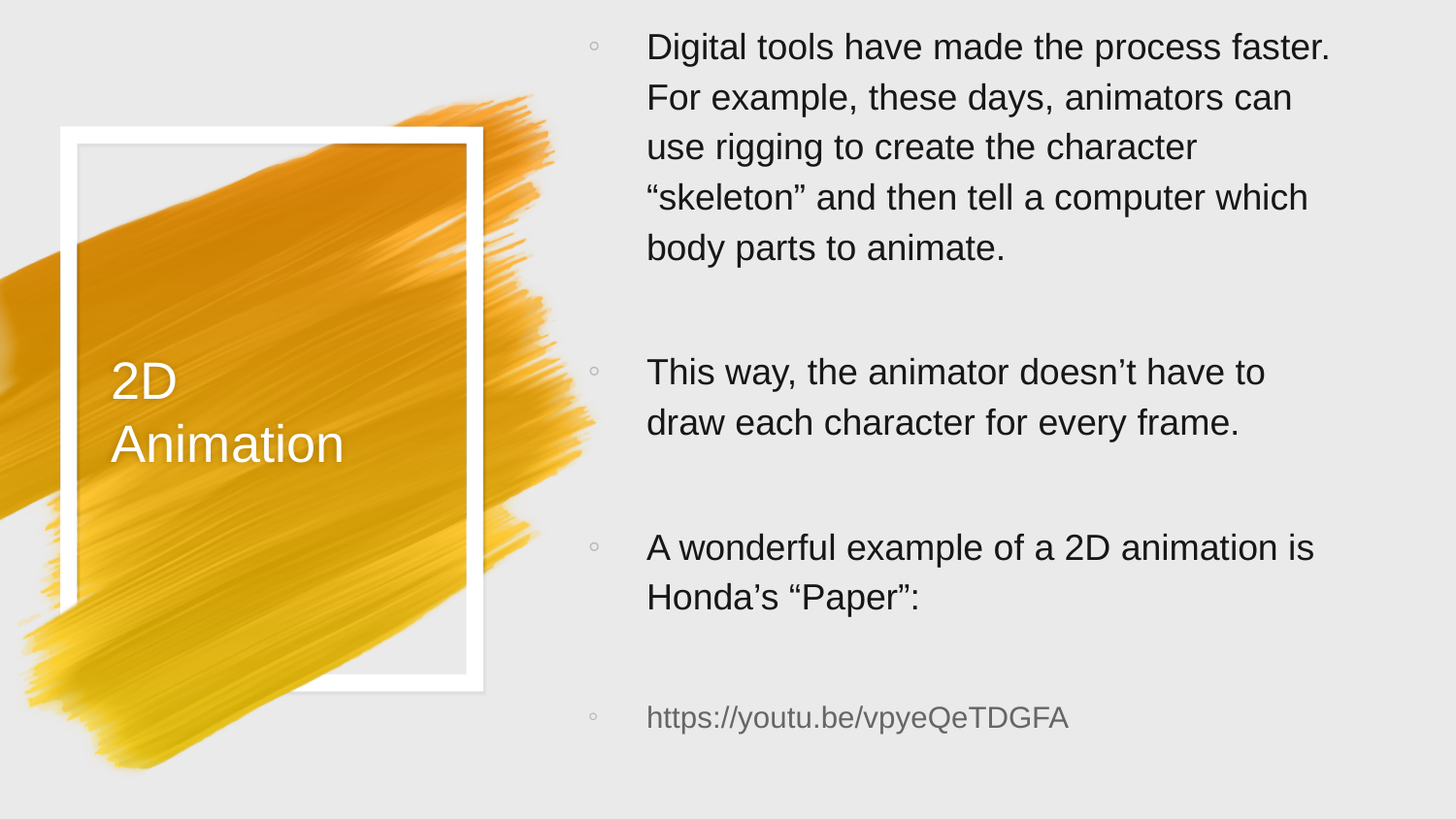

Digital tools have made the process faster. For example, these days, animators can use rigging to create the character “skeleton” and then tell a computer which body parts to animate.

This way, the animator doesn’t have to draw each character for every frame.

A wonderful example of a 2D animation is Honda’s “Paper”:

https://youtu.be/vpyeQeTDGFA
# 2D Animation